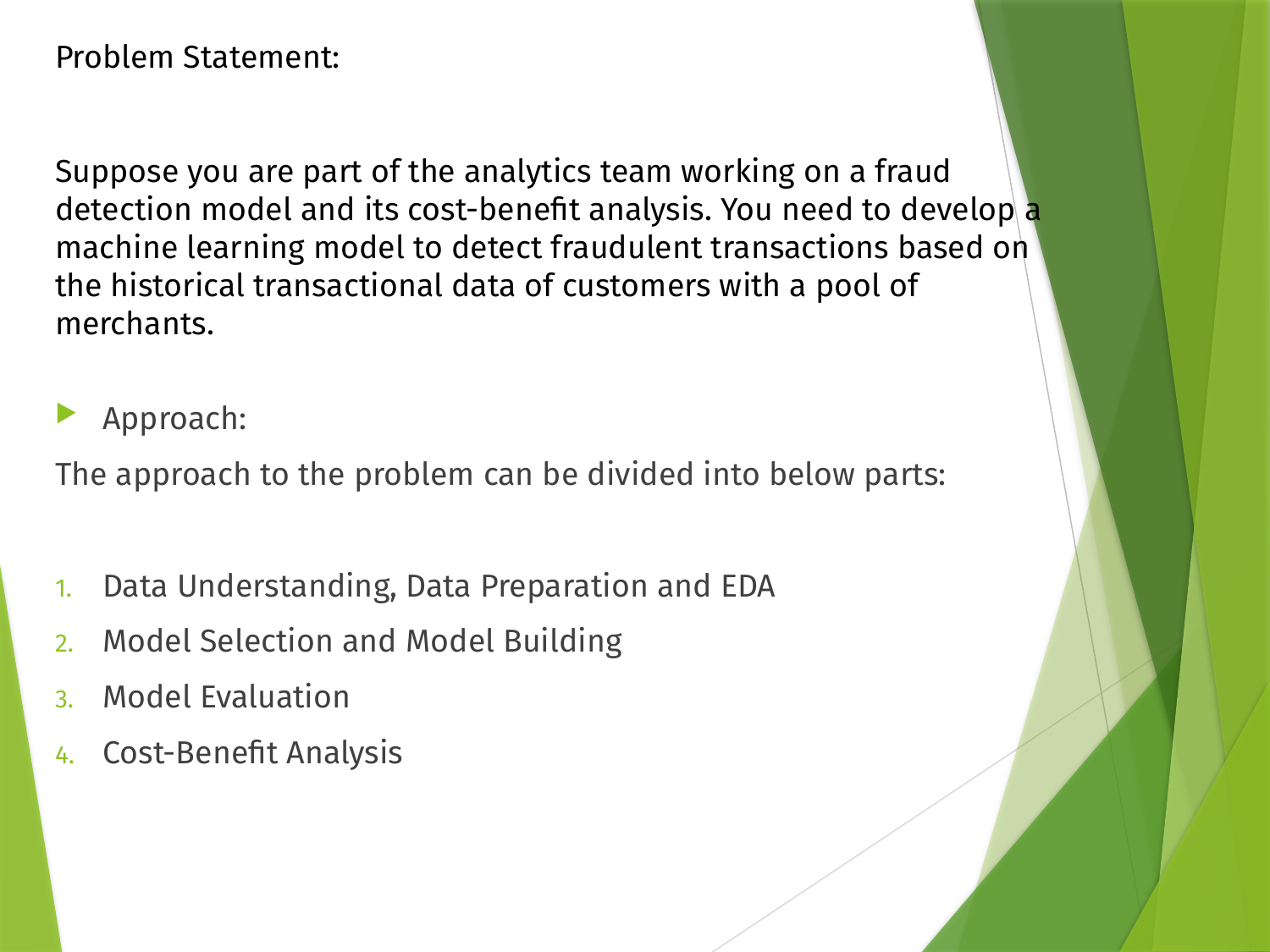

Problem Statement:

Suppose you are part of the analytics team working on a fraud detection model and its cost-benefit analysis. You need to develop a machine learning model to detect fraudulent transactions based on the historical transactional data of customers with a pool of merchants.
Approach:
The approach to the problem can be divided into below parts:

Data Understanding, Data Preparation and EDA
Model Selection and Model Building
Model Evaluation
Cost-Benefit Analysis